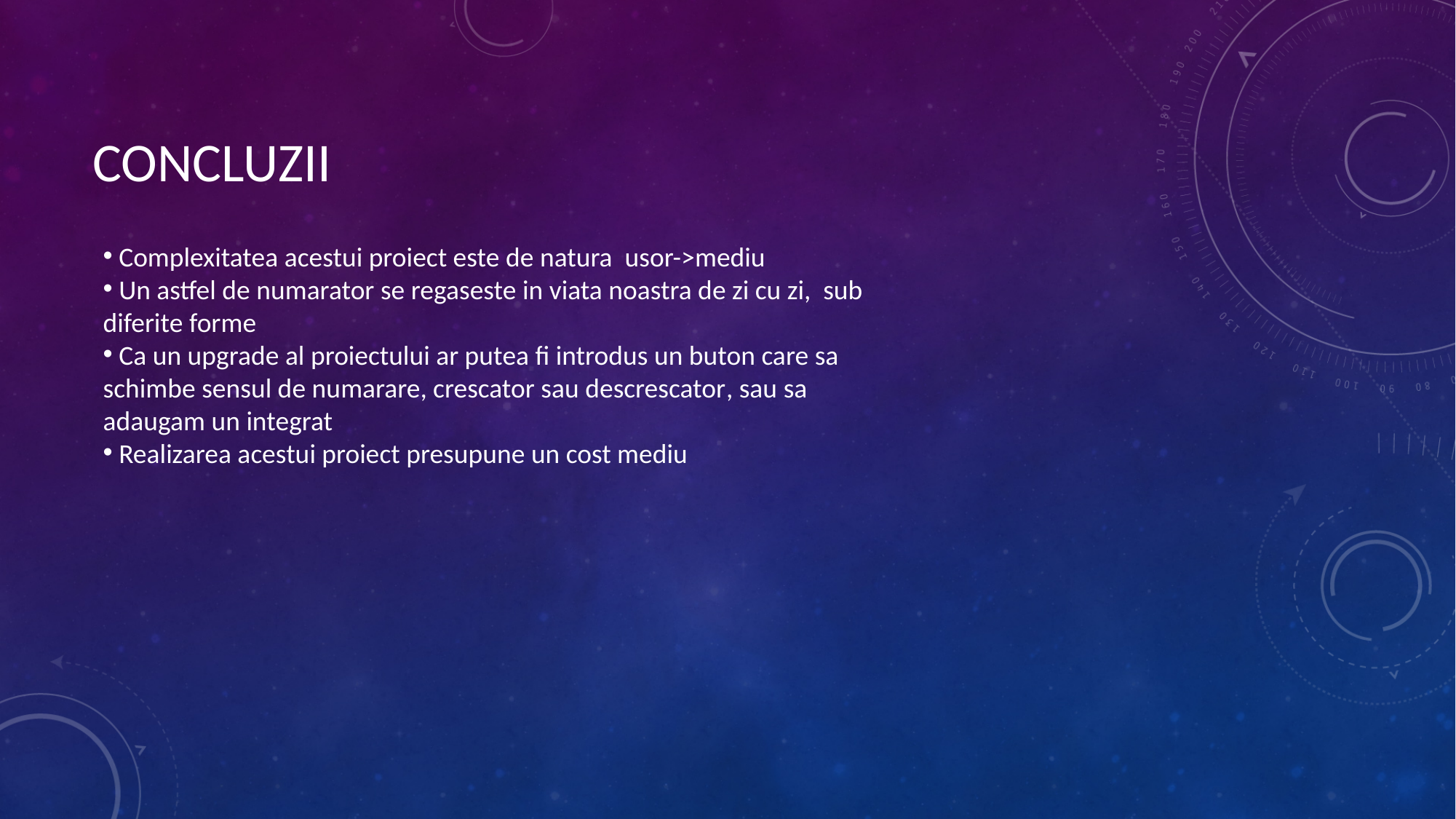

# concluzii
 Complexitatea acestui proiect este de natura  usor->mediu
 Un astfel de numarator se regaseste in viata noastra de zi cu zi,  sub diferite forme
 Ca un upgrade al proiectului ar putea fi introdus un buton care sa schimbe sensul de numarare, crescator sau descrescator, sau sa adaugam un integrat
 Realizarea acestui proiect presupune un cost mediu